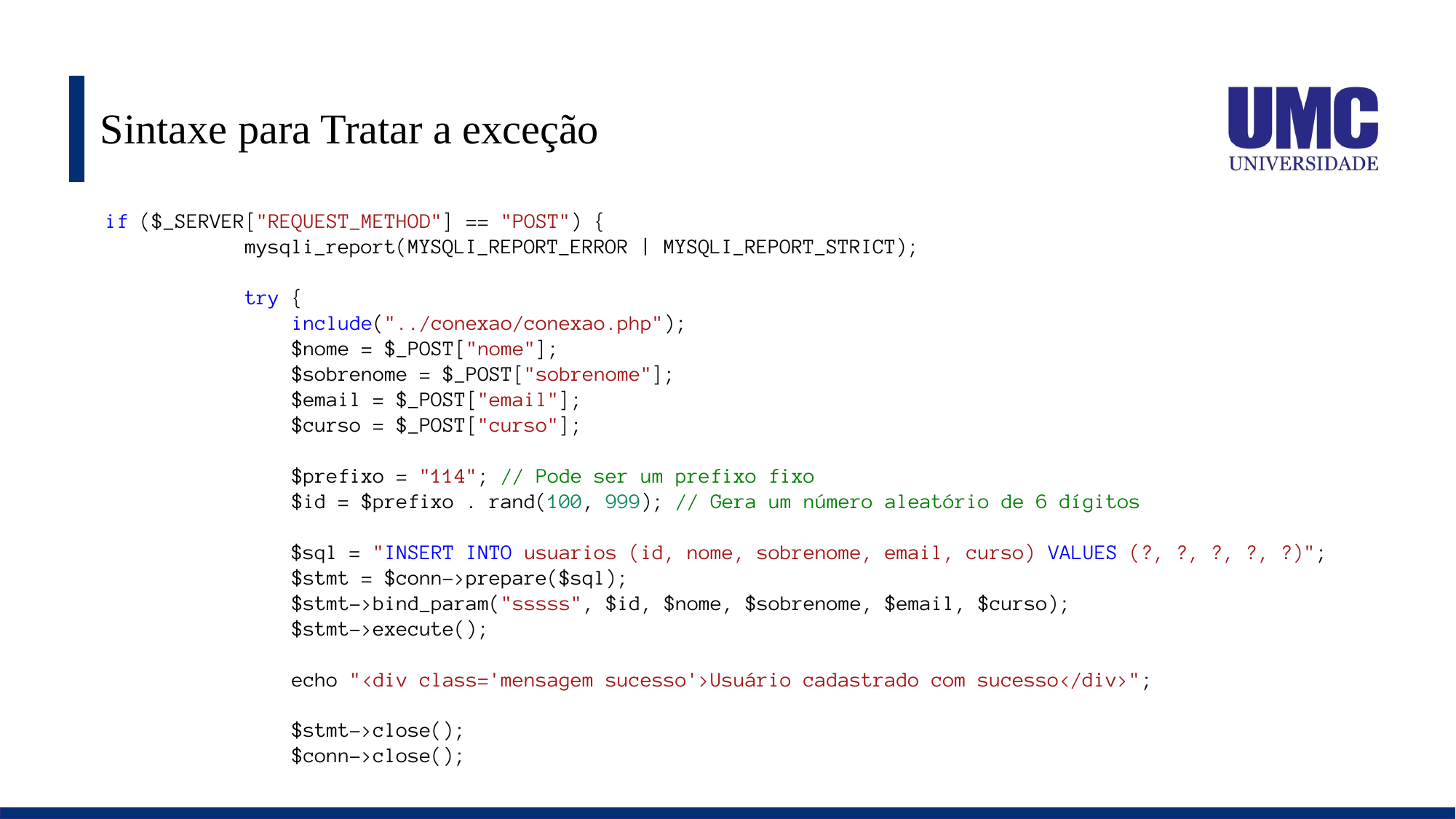

# Sintaxe para Tratar a exceção
if ($_SERVER["REQUEST_METHOD"] == "POST") {
            mysqli_report(MYSQLI_REPORT_ERROR | MYSQLI_REPORT_STRICT);
            try {
                include("../conexao/conexao.php");
                $nome = $_POST["nome"];
                $sobrenome = $_POST["sobrenome"];
                $email = $_POST["email"];
                $curso = $_POST["curso"];
                $prefixo = "114"; // Pode ser um prefixo fixo
                $id = $prefixo . rand(100, 999); // Gera um número aleatório de 6 dígitos
                $sql = "INSERT INTO usuarios (id, nome, sobrenome, email, curso) VALUES (?, ?, ?, ?, ?)";
                $stmt = $conn->prepare($sql);
                $stmt->bind_param("sssss", $id, $nome, $sobrenome, $email, $curso);
                $stmt->execute();
                echo "<div class='mensagem sucesso'>Usuário cadastrado com sucesso</div>";
                $stmt->close();
                $conn->close();